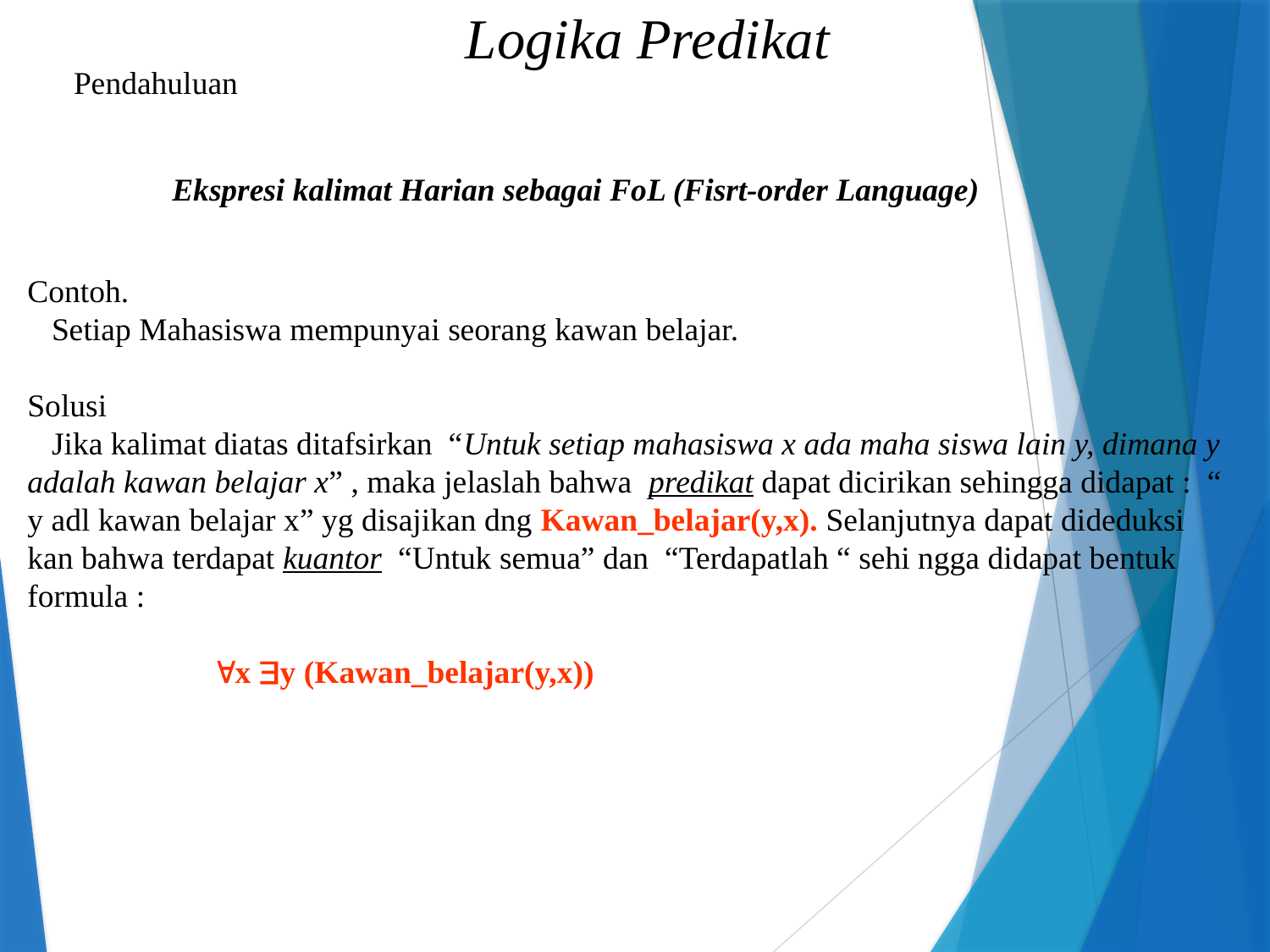

Logika Predikat
Pendahuluan
Ekspresi kalimat Harian sebagai FoL (Fisrt-order Language)
Contoh.
   Setiap Mahasiswa mempunyai seorang kawan belajar.

Solusi
   Jika kalimat diatas ditafsirkan  “Untuk setiap mahasiswa x ada maha siswa lain y, dimana y adalah kawan belajar x” , maka jelaslah bahwa  predikat dapat dicirikan sehingga didapat :  “ y adl kawan belajar x” yg disajikan dng Kawan_belajar(y,x). Selanjutnya dapat dideduksi kan bahwa terdapat kuantor  “Untuk semua” dan  “Terdapatlah “ sehi ngga didapat bentuk formula :

                       ∀x ∃y (Kawan_belajar(y,x))